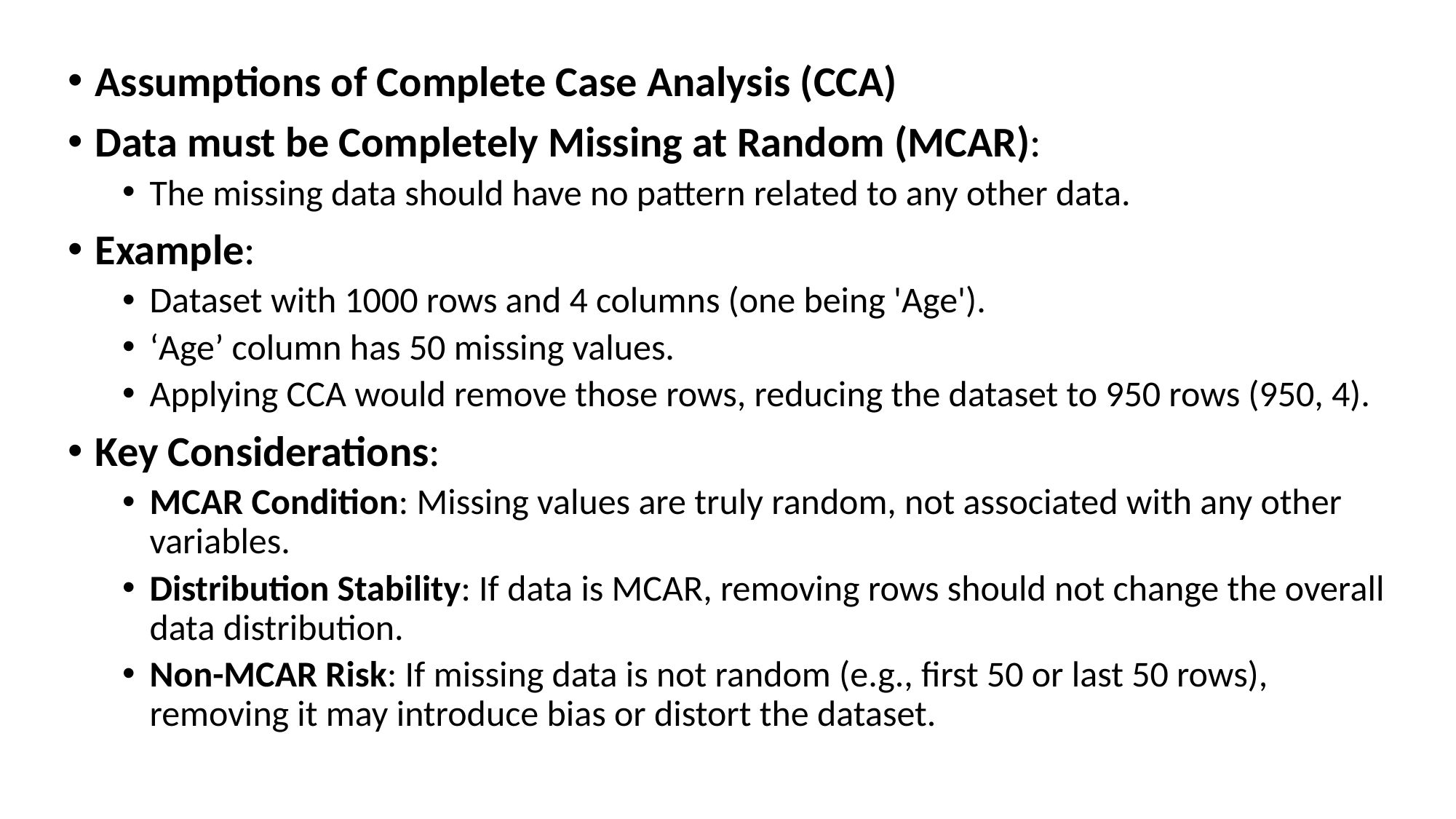

Assumptions of Complete Case Analysis (CCA)
Data must be Completely Missing at Random (MCAR):
The missing data should have no pattern related to any other data.
Example:
Dataset with 1000 rows and 4 columns (one being 'Age').
‘Age’ column has 50 missing values.
Applying CCA would remove those rows, reducing the dataset to 950 rows (950, 4).
Key Considerations:
MCAR Condition: Missing values are truly random, not associated with any other variables.
Distribution Stability: If data is MCAR, removing rows should not change the overall data distribution.
Non-MCAR Risk: If missing data is not random (e.g., first 50 or last 50 rows), removing it may introduce bias or distort the dataset.